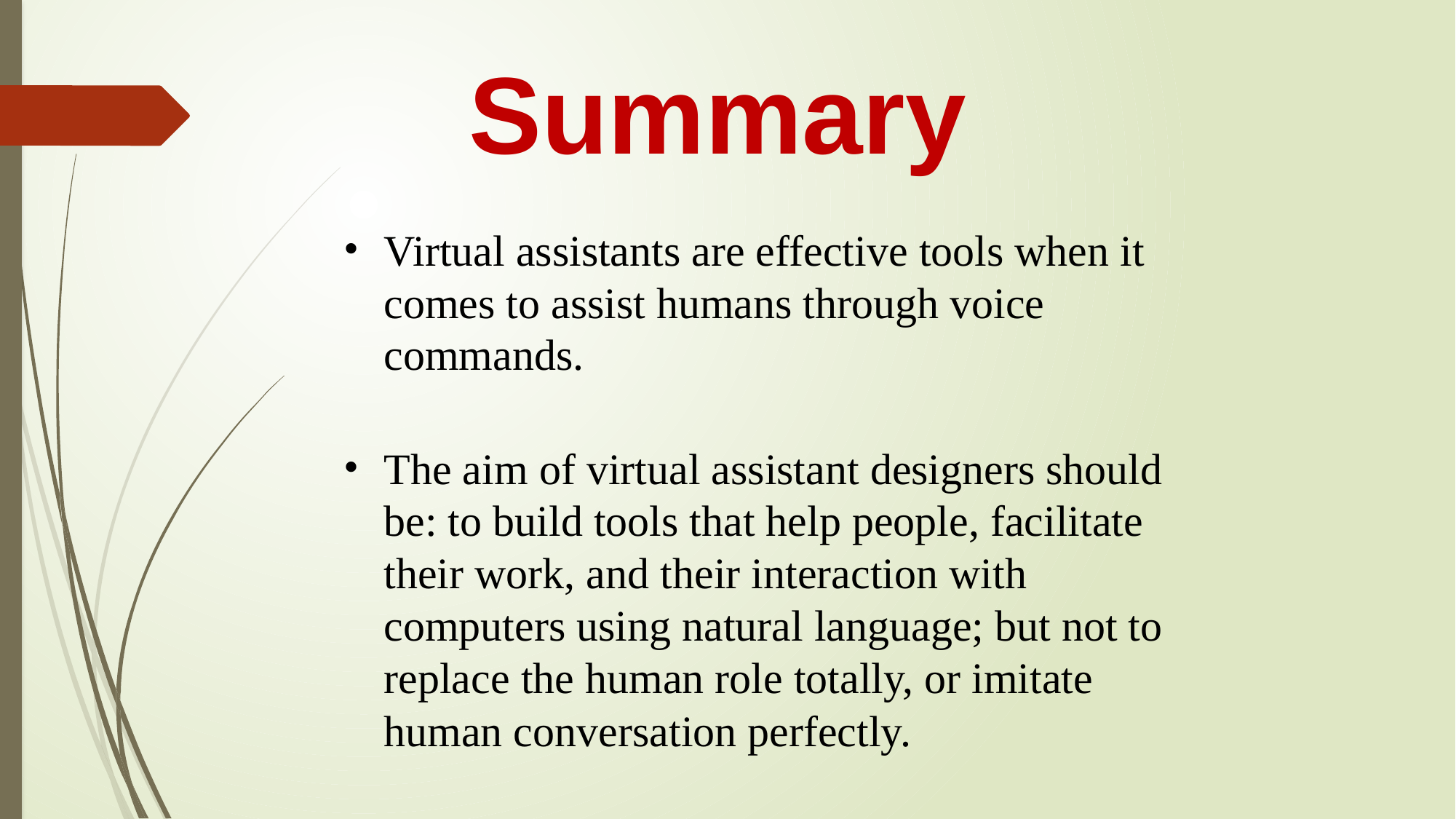

Summary
Virtual assistants are effective tools when it comes to assist humans through voice commands.

The aim of virtual assistant designers should be: to build tools that help people, facilitate their work, and their interaction with computers using natural language; but not to replace the human role totally, or imitate human conversation perfectly.